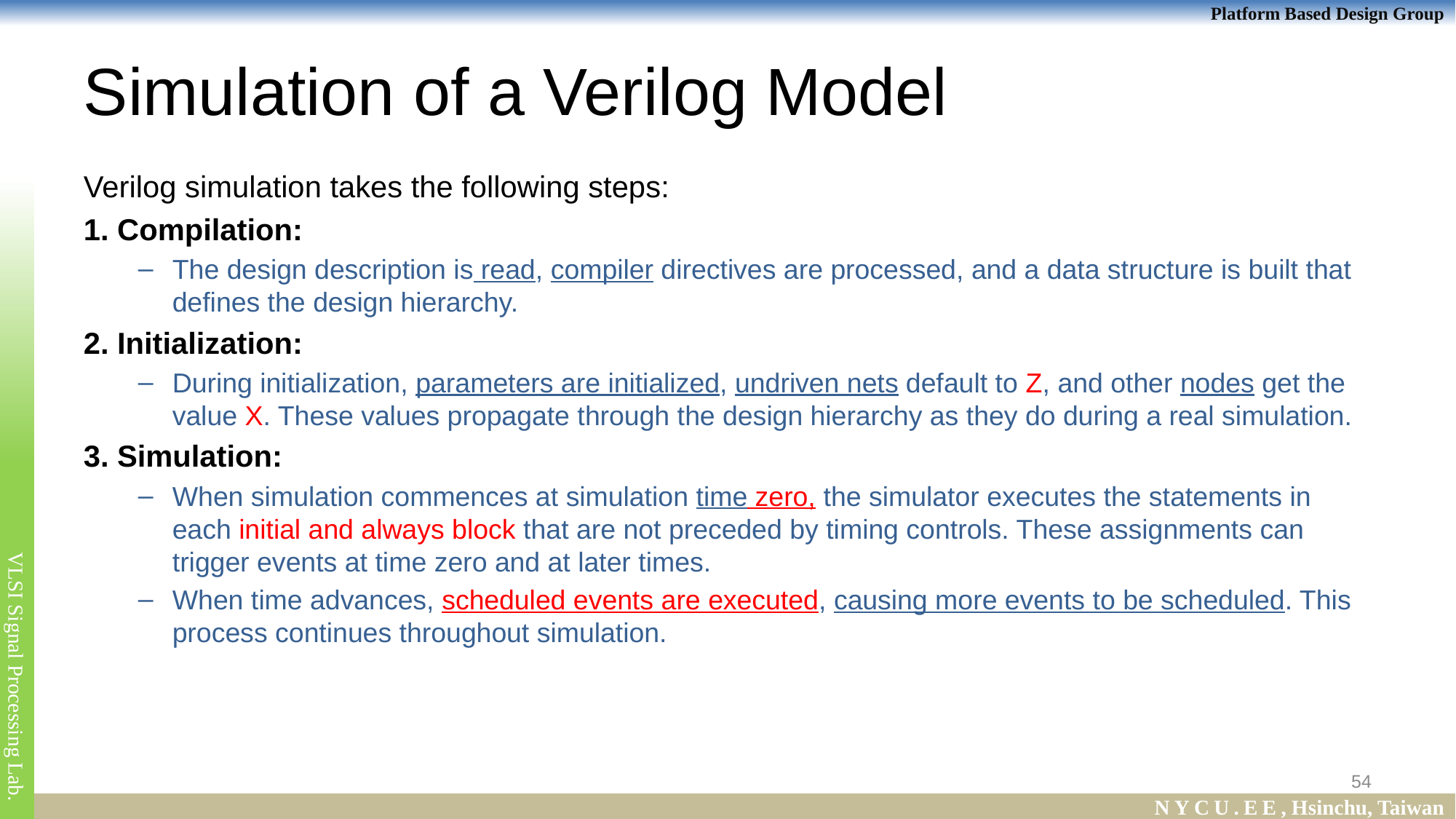

# Simulation of a Verilog Model
Verilog simulation takes the following steps:
1. Compilation:
The design description is read, compiler directives are processed, and a data structure is built that defines the design hierarchy.
2. Initialization:
During initialization, parameters are initialized, undriven nets default to Z, and other nodes get the value X. These values propagate through the design hierarchy as they do during a real simulation.
3. Simulation:
When simulation commences at simulation time zero, the simulator executes the statements in each initial and always block that are not preceded by timing controls. These assignments can trigger events at time zero and at later times.
When time advances, scheduled events are executed, causing more events to be scheduled. This process continues throughout simulation.
54